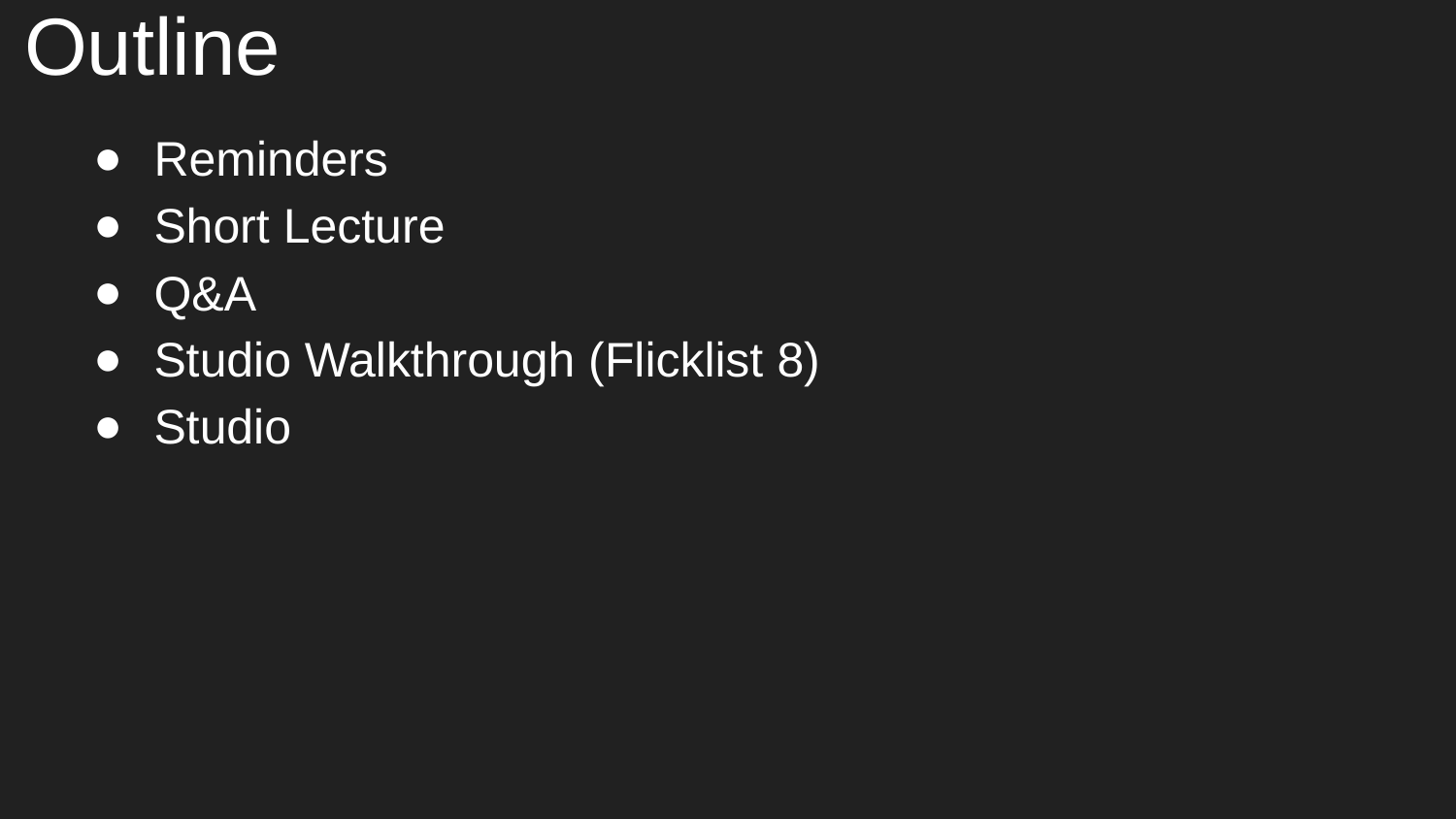

# Outline
Reminders
Short Lecture
Q&A
Studio Walkthrough (Flicklist 8)
Studio